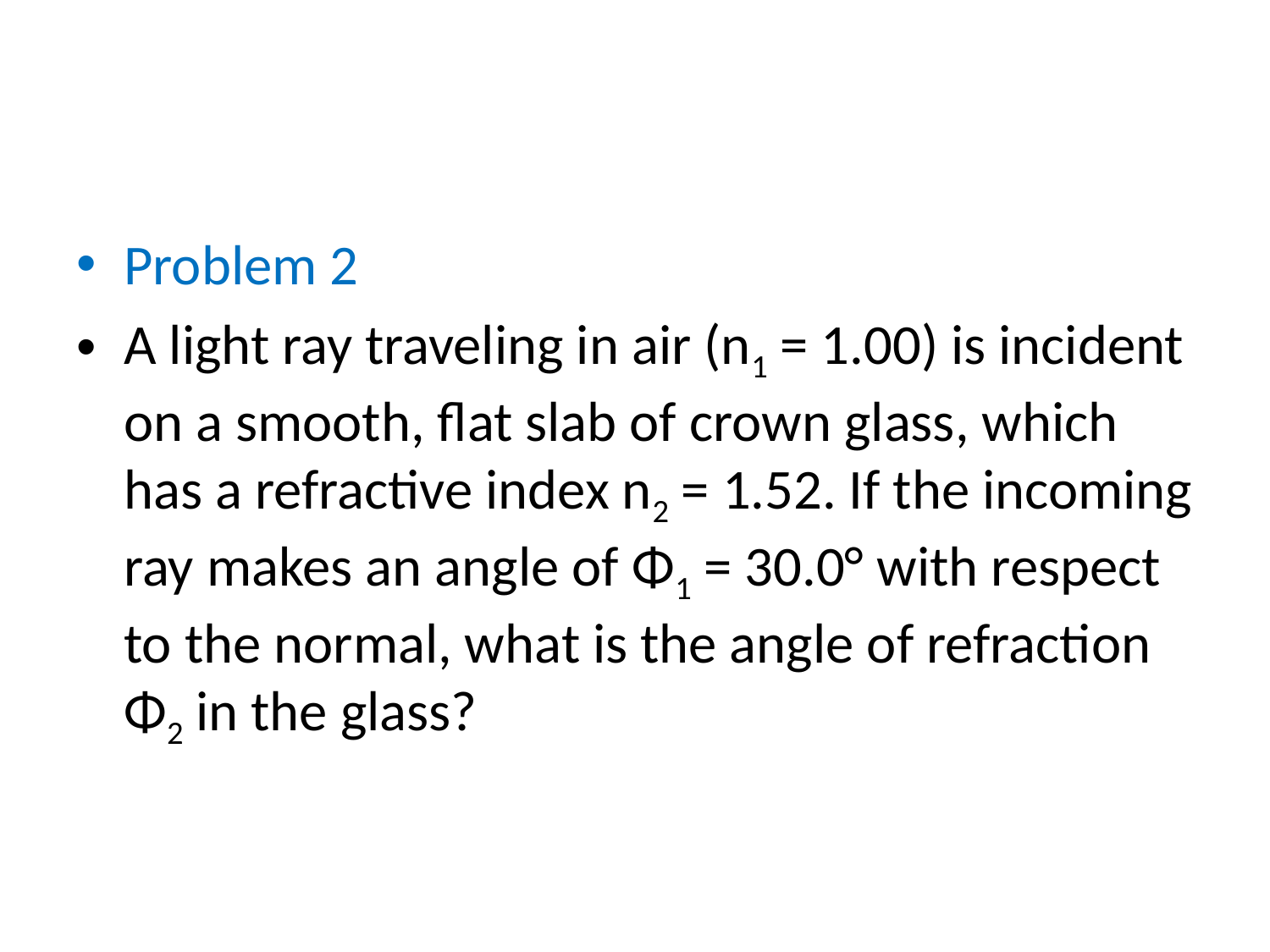

#
Problem 2
A light ray traveling in air (n1 = 1.00) is incident on a smooth, flat slab of crown glass, which has a refractive index n2 = 1.52. If the incoming ray makes an angle of Φ1 = 30.0° with respect to the normal, what is the angle of refraction Φ2 in the glass?